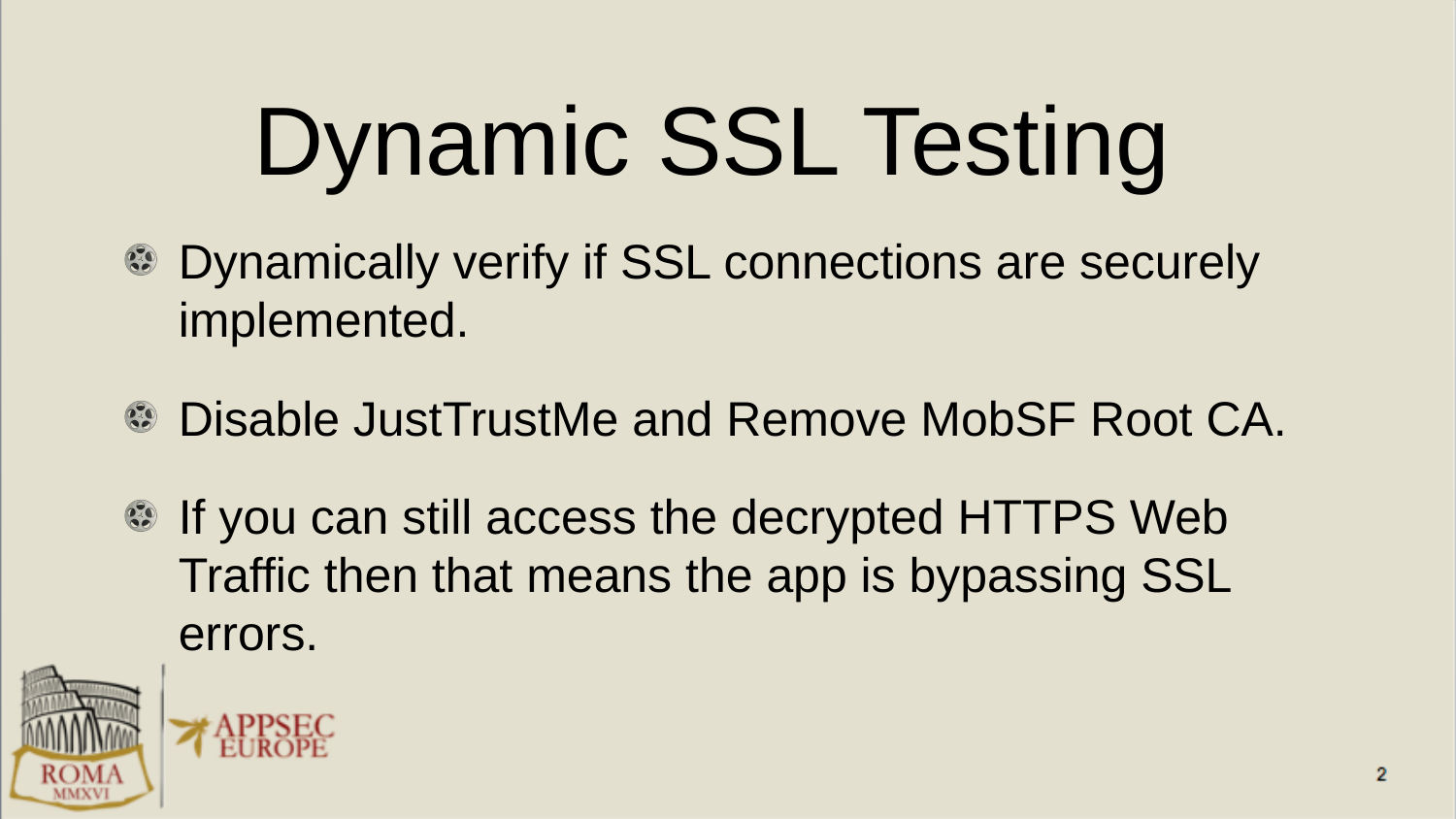

# Dynamic SSL Testing
Dynamically verify if SSL connections are securely implemented.
Disable JustTrustMe and Remove MobSF Root CA.
If you can still access the decrypted HTTPS Web Traffic then that means the app is bypassing SSL errors.